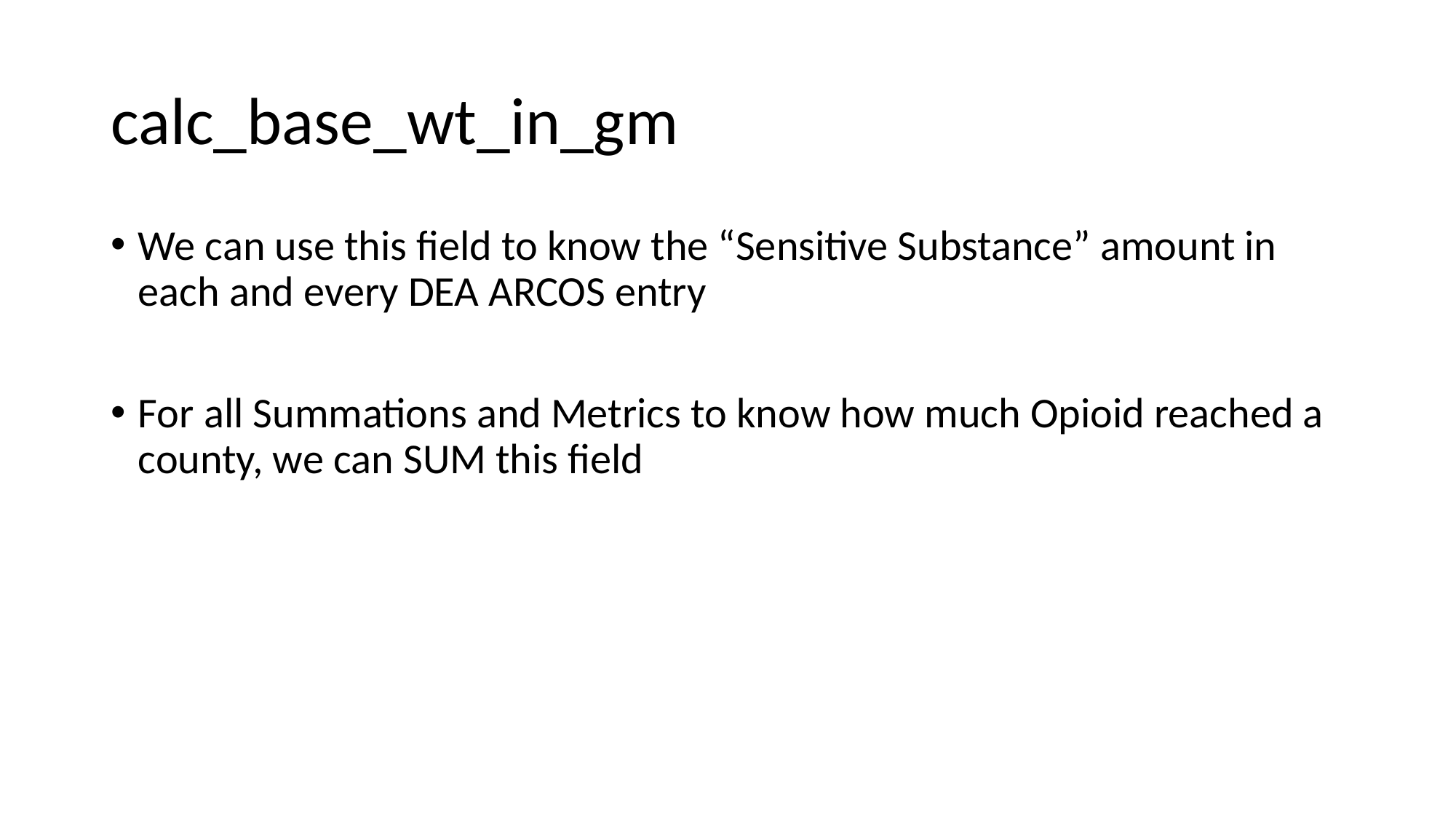

# calc_base_wt_in_gm
We can use this field to know the “Sensitive Substance” amount in each and every DEA ARCOS entry

For all Summations and Metrics to know how much Opioid reached a county, we can SUM this field